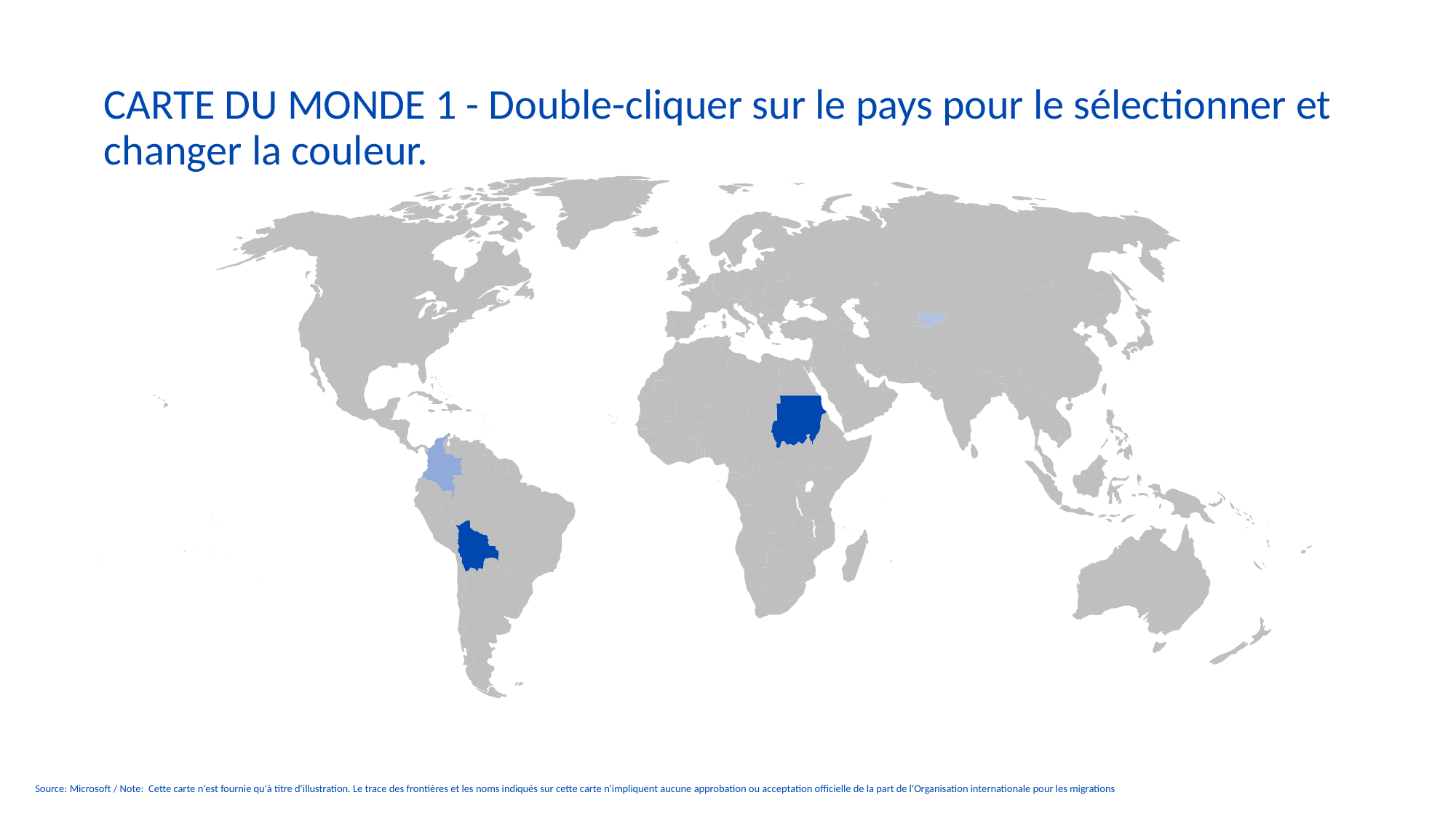

CARTE DU MONDE 1 - Double-cliquer sur le pays pour le sélectionner et changer la couleur.